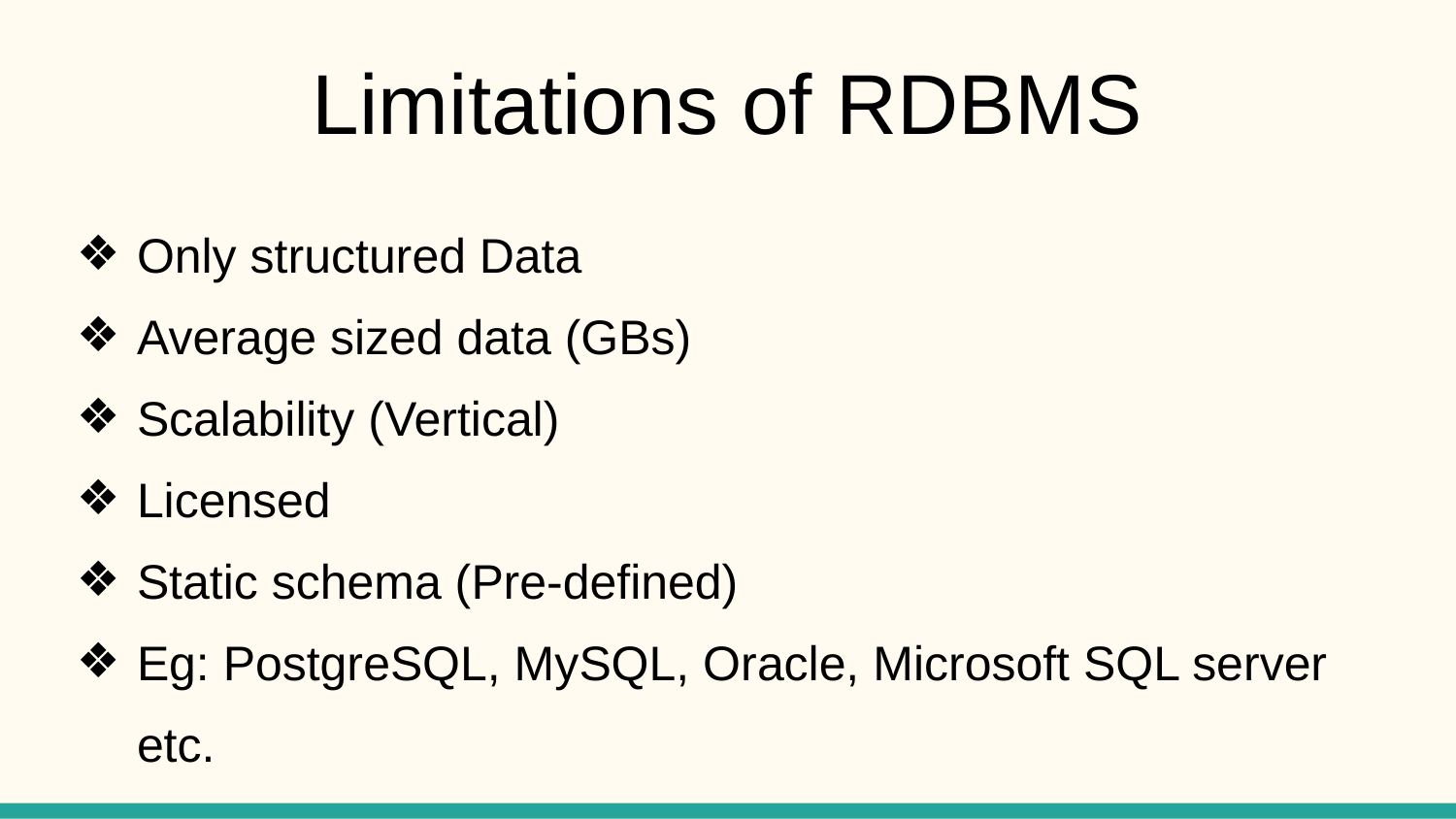

# Limitations of RDBMS

Only structured Data
Average sized data (GBs)
Scalability (Vertical)
Licensed
Static schema (Pre-defined)
Eg: PostgreSQL, MySQL, Oracle, Microsoft SQL server etc.